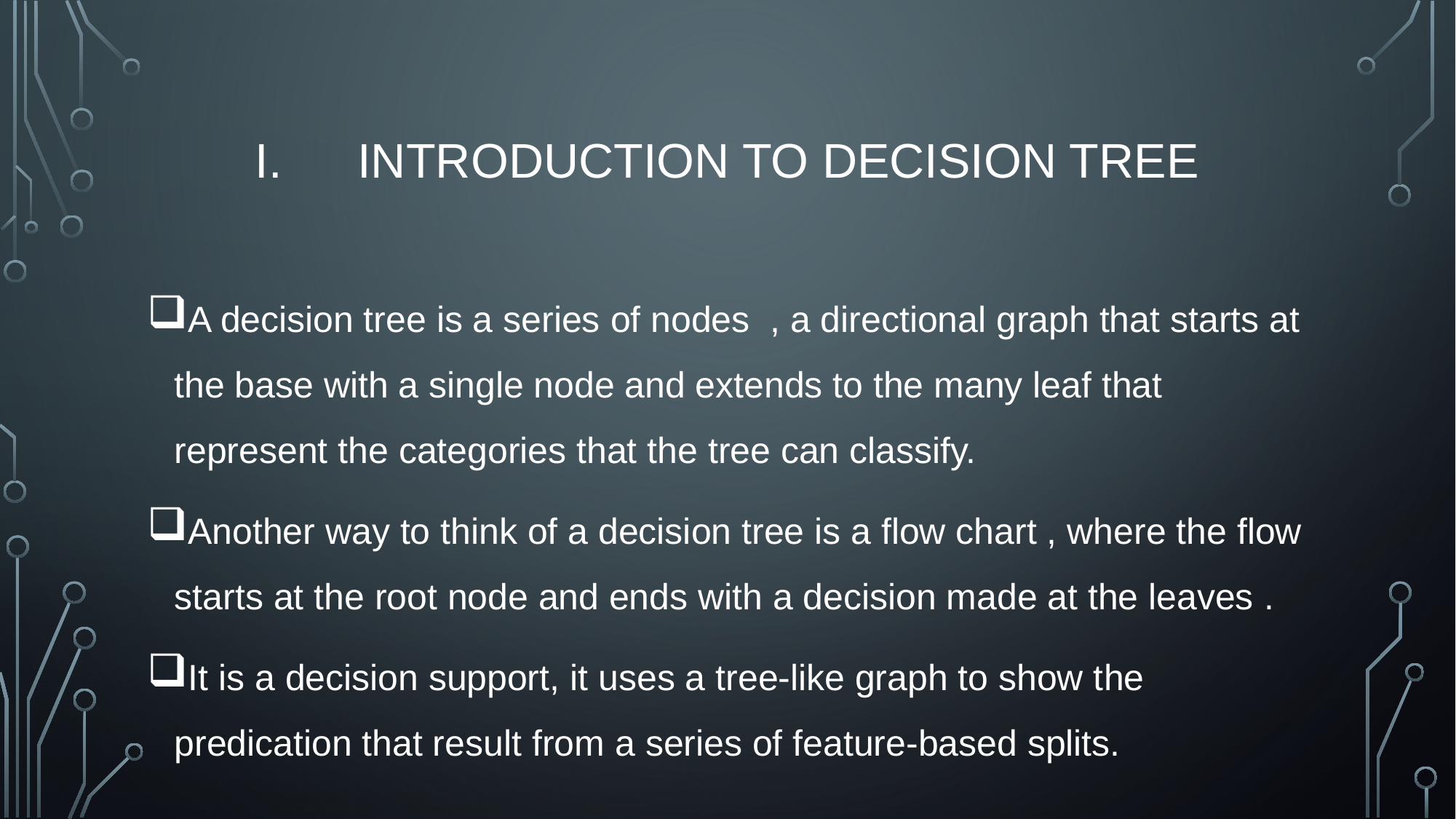

# INTRODUCTION TO DECISION TREE
A decision tree is a series of nodes  , a directional graph that starts at the base with a single node and extends to the many leaf that represent the categories that the tree can classify.
Another way to think of a decision tree is a flow chart , where the flow starts at the root node and ends with a decision made at the leaves .
It is a decision support, it uses a tree-like graph to show the predication that result from a series of feature-based splits.